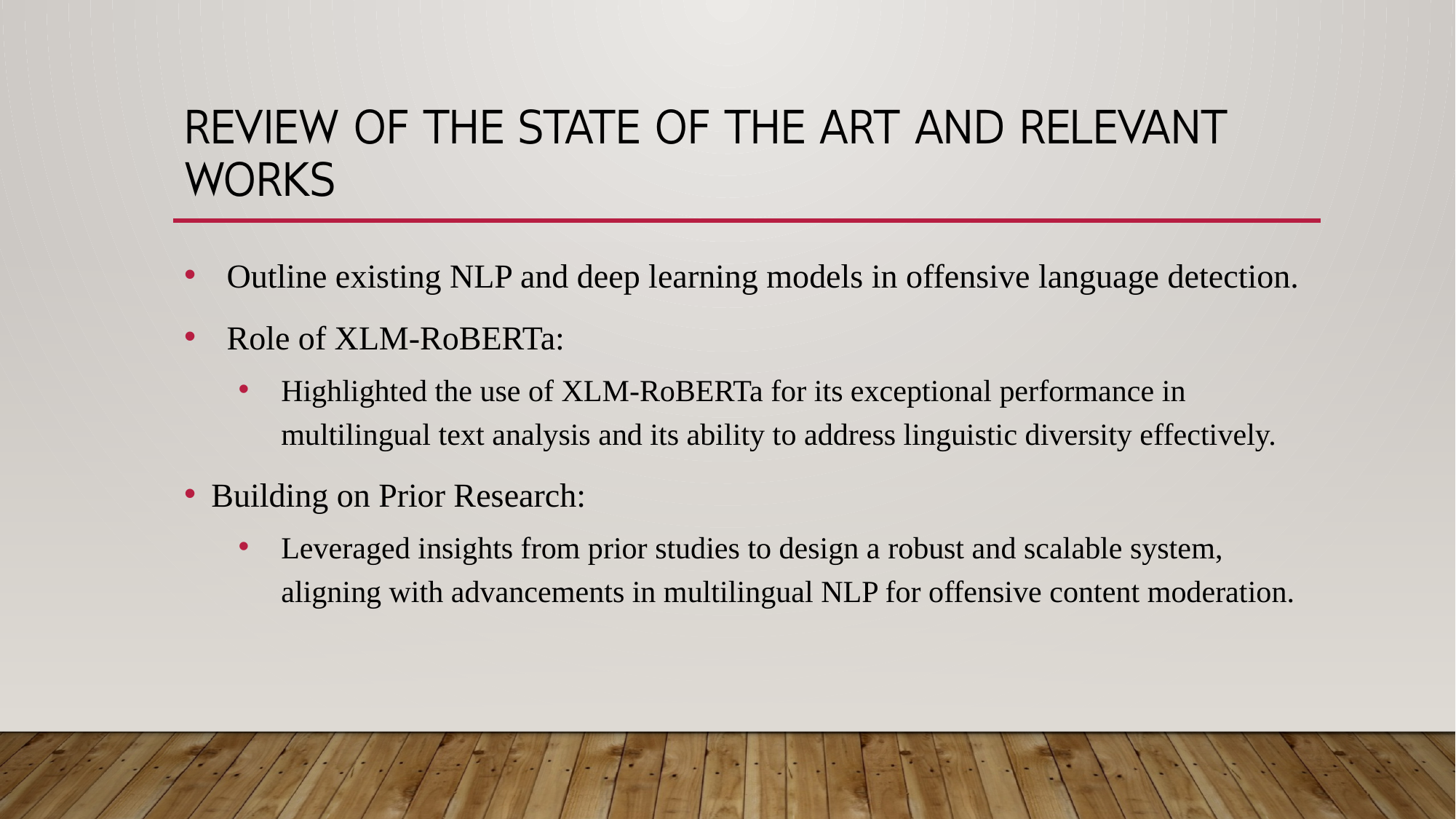

# Review of the State of the Art and Relevant Works
Outline existing NLP and deep learning models in offensive language detection.
Role of XLM-RoBERTa:
Highlighted the use of XLM-RoBERTa for its exceptional performance in multilingual text analysis and its ability to address linguistic diversity effectively.
Building on Prior Research:
Leveraged insights from prior studies to design a robust and scalable system, aligning with advancements in multilingual NLP for offensive content moderation.